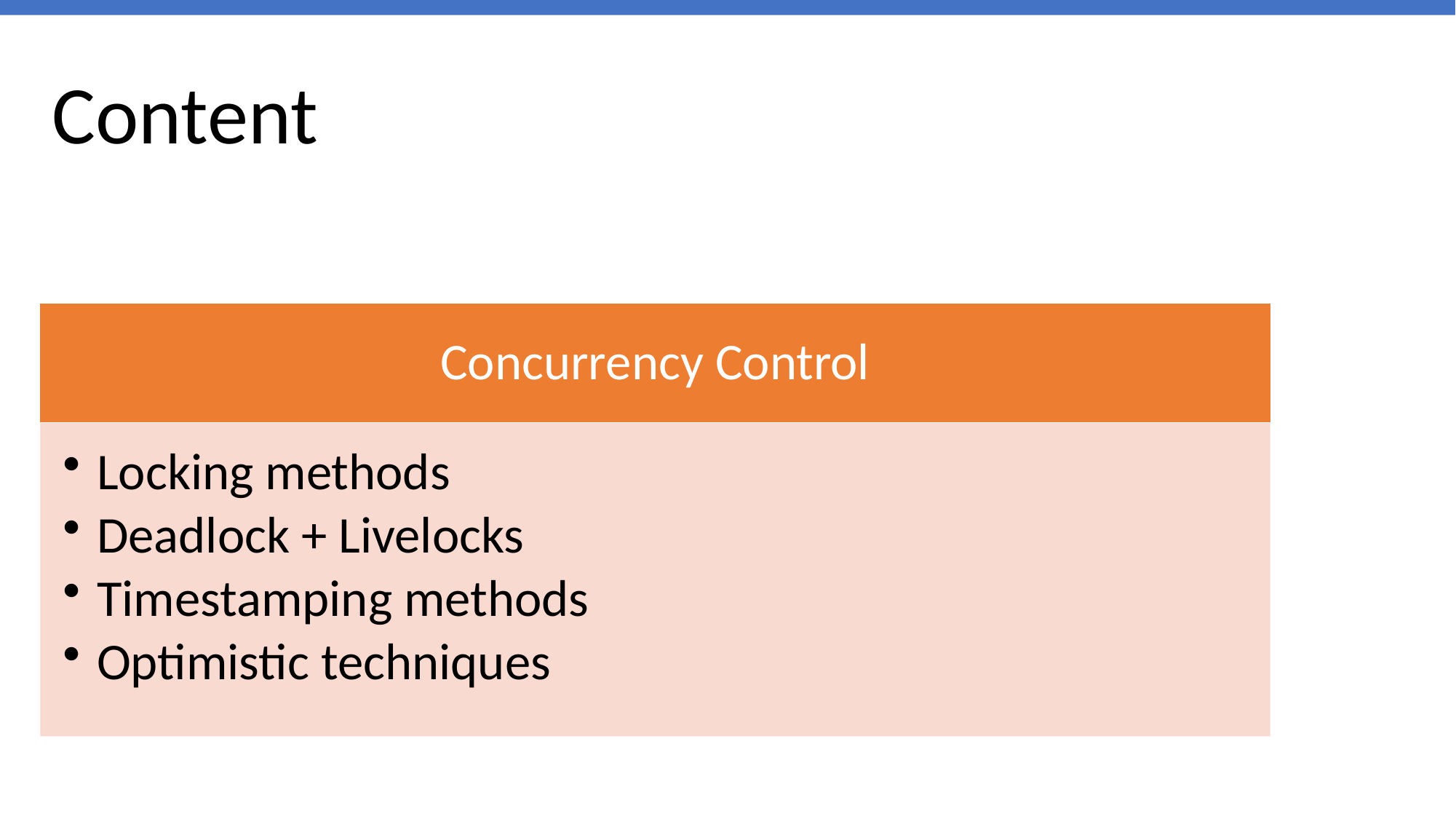

# Content
Concurrency Control
Locking methods
Deadlock + Livelocks
Timestamping methods
Optimistic techniques